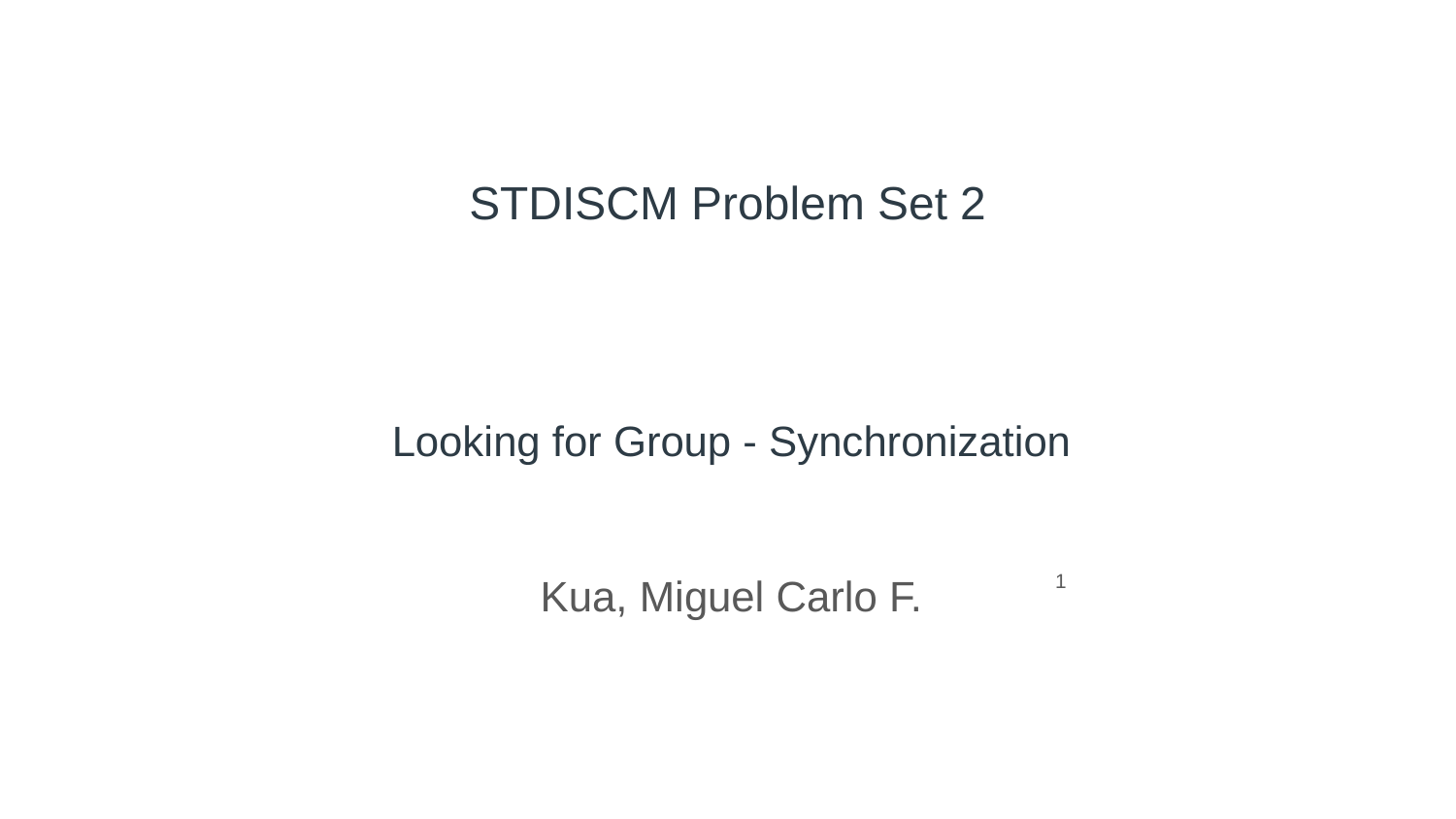

# STDISCM Problem Set 2
Looking for Group - Synchronization
1
Kua, Miguel Carlo F.